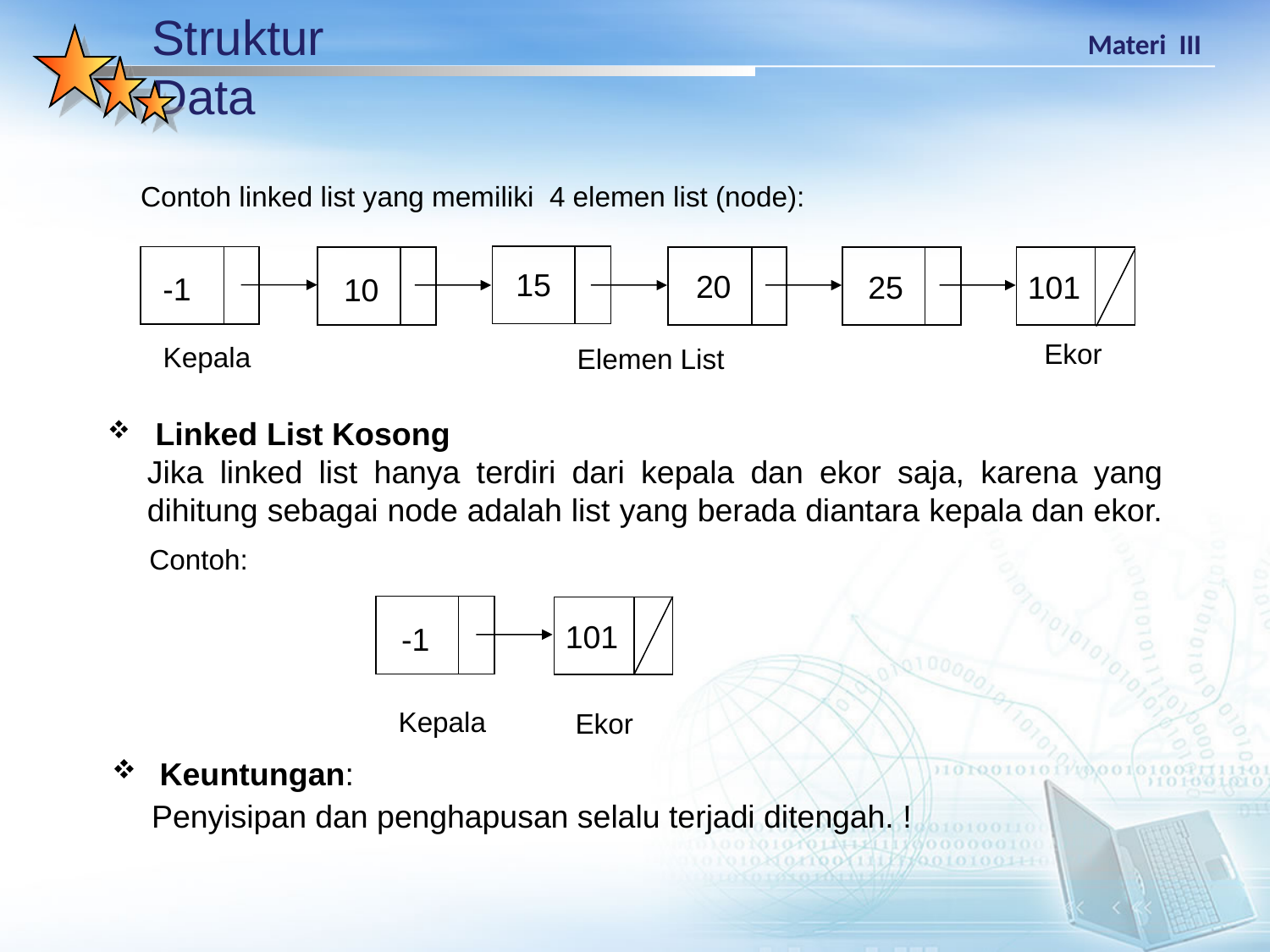

Contoh linked list yang memiliki  4 elemen list (node):

15
20
25
101
-1
10

Ekor
Kepala
Elemen List
  Linked List Kosong
Jika linked list hanya terdiri dari kepala dan ekor saja, karena yang dihitung sebagai node adalah list yang berada diantara kepala dan ekor.
Contoh:

101
-1

Kepala
Ekor
  Keuntungan:
Penyisipan dan penghapusan selalu terjadi ditengah. !